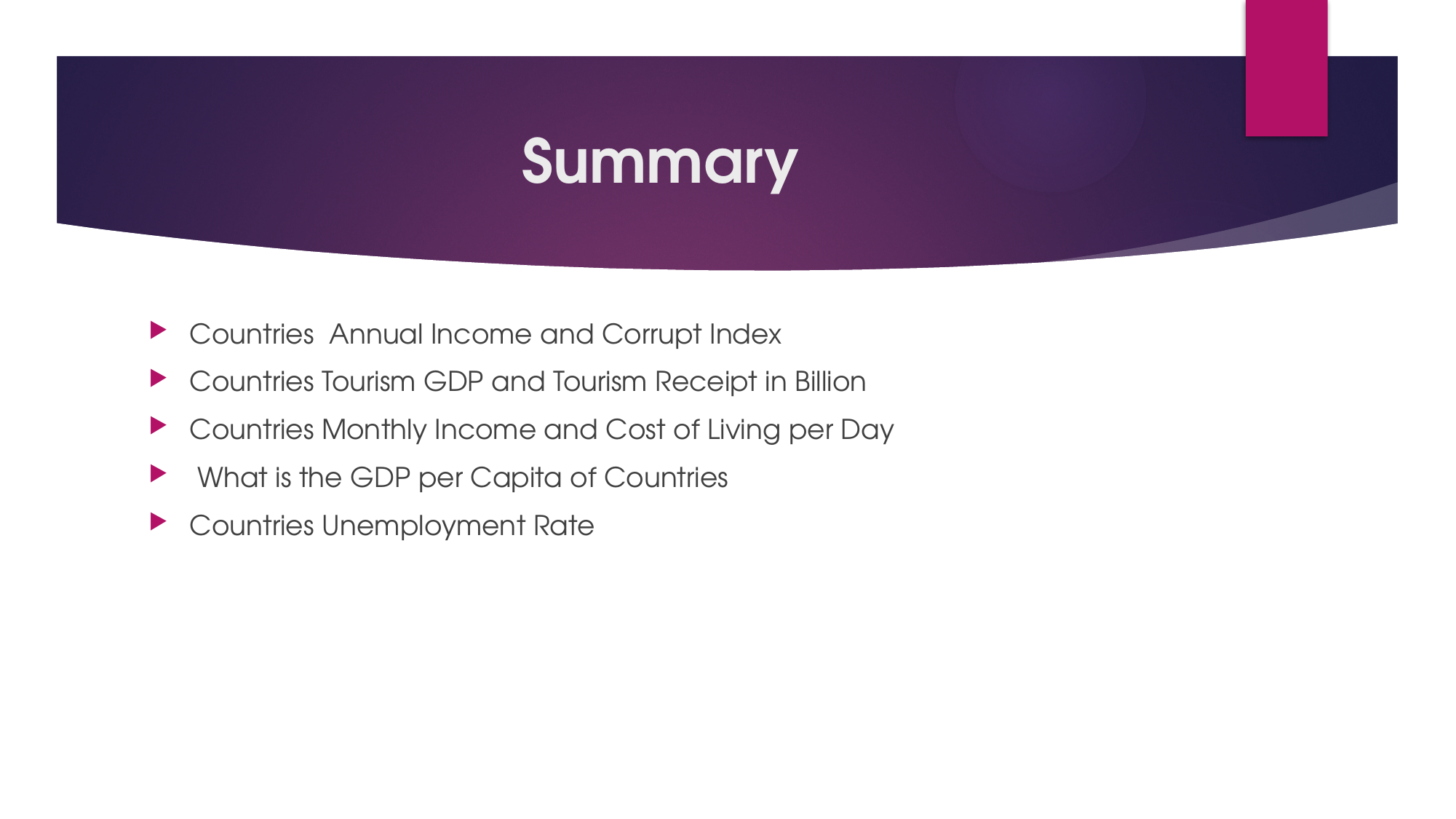

# Summary
Countries  Annual Income and Corrupt Index
Countries Tourism GDP and Tourism Receipt in Billion
Countries Monthly Income and Cost of Living per Day
 What is the GDP per Capita of Countries
Countries Unemployment Rate